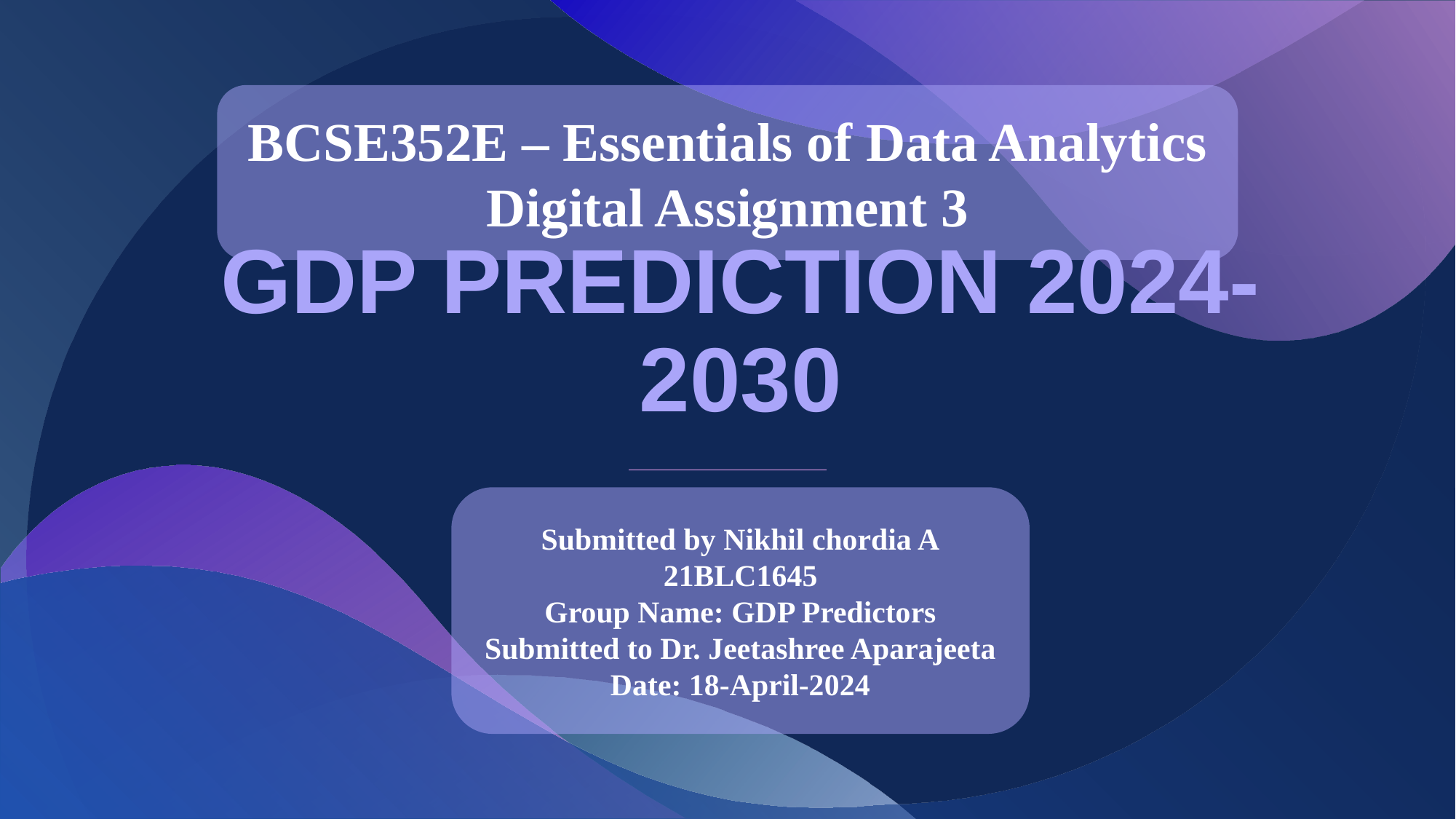

BCSE352E – Essentials of Data Analytics
Digital Assignment 3
# GDP PREDICTION 2024-2030

Submitted by Nikhil chordia A
21BLC1645
Group Name: GDP Predictors
Submitted to Dr. Jeetashree Aparajeeta
Date: 18-April-2024